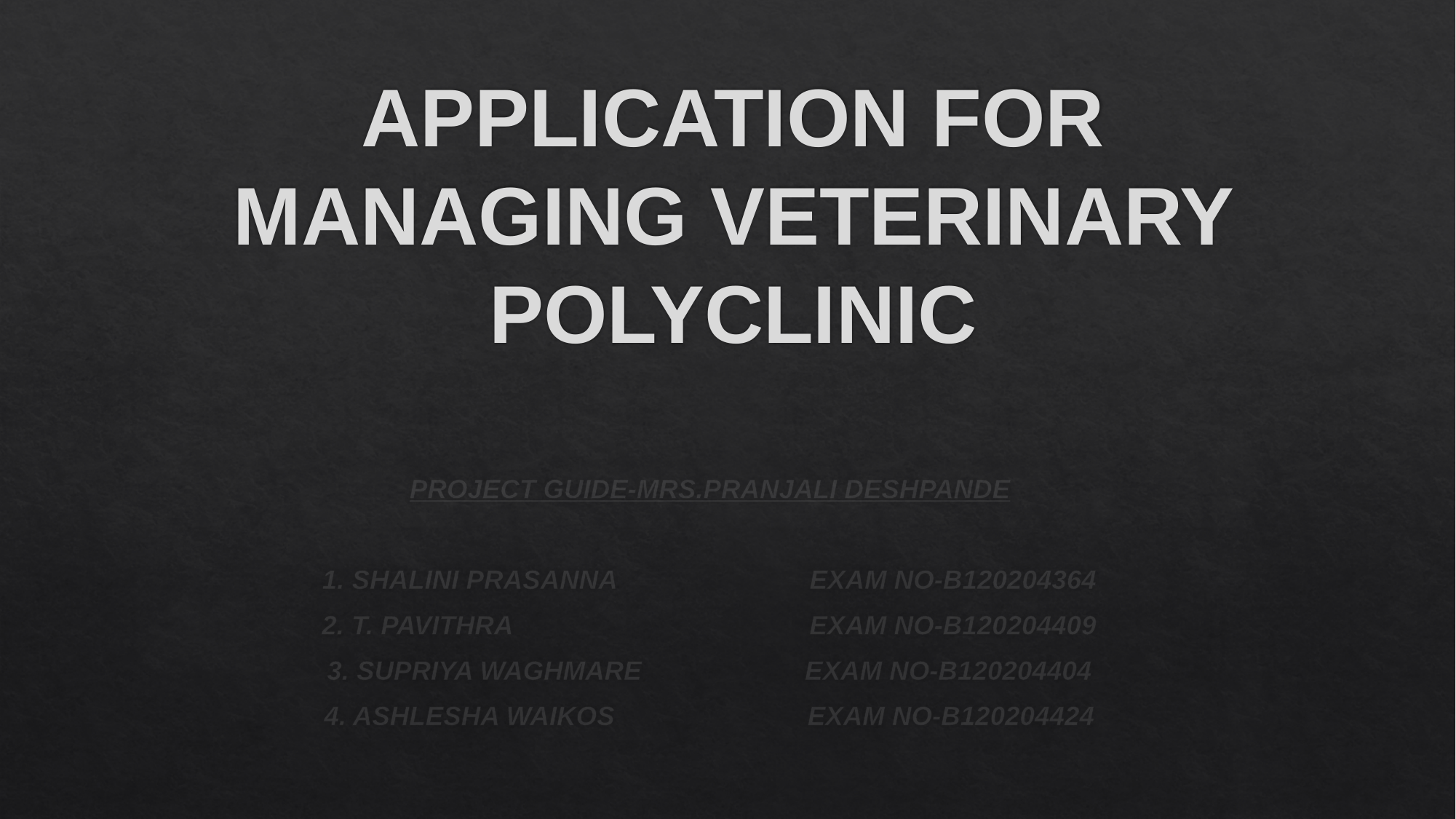

# APPLICATION FOR MANAGING VETERINARY POLYCLINIC
PROJECT GUIDE-MRS.PRANJALI DESHPANDE

1. SHALINI PRASANNA                          EXAM NO-B120204364
2. T. PAVITHRA                                        EXAM NO-B120204409
3. SUPRIYA WAGHMARE                      EXAM NO-B120204404
4. ASHLESHA WAIKOS                          EXAM NO-B120204424